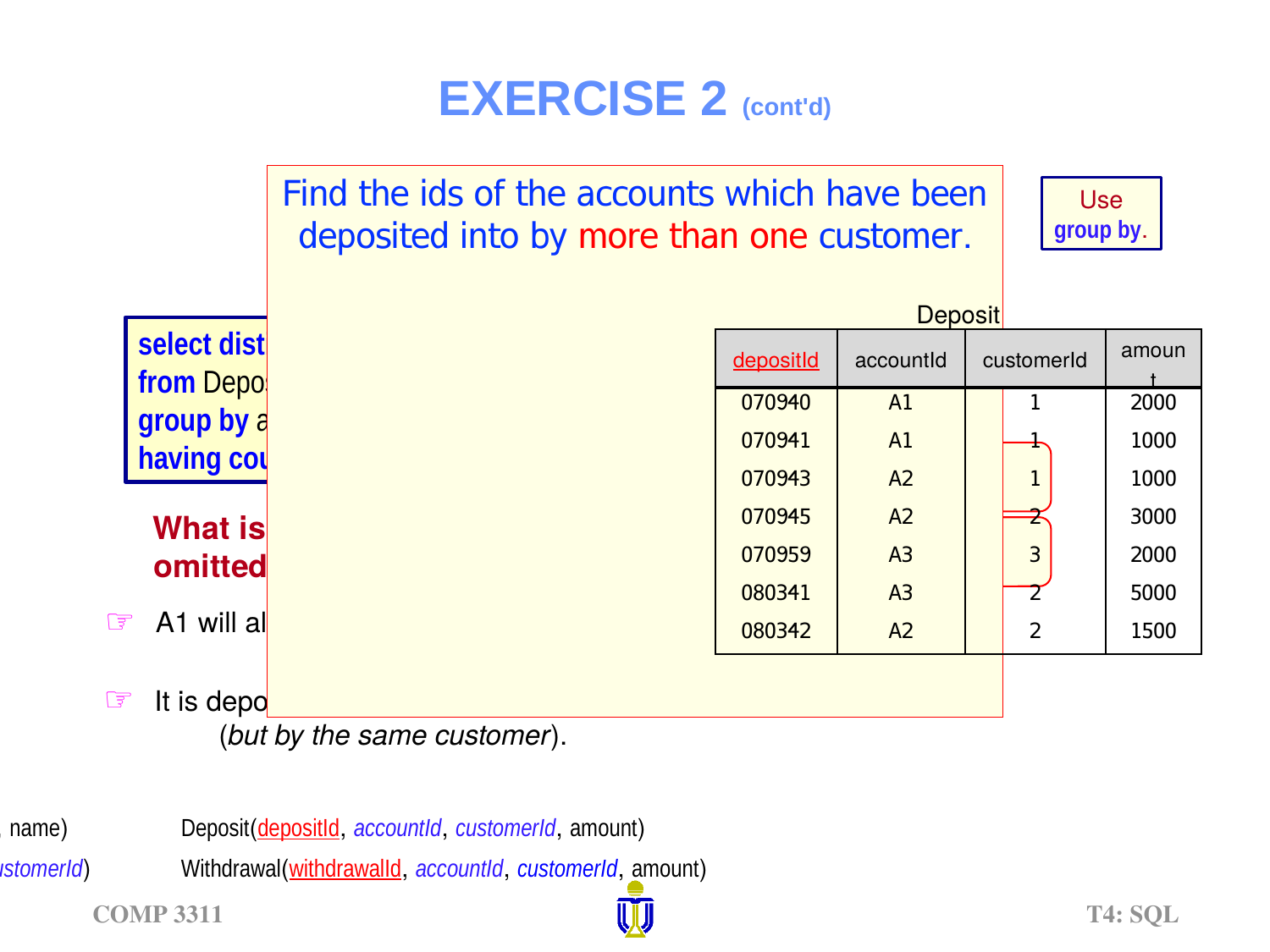

# EXERCISE 2 (cont'd)
Find the ids of the accounts which have been deposited into by more than one customer.
Use
group by.
| Deposit |  |  |  |
| --- | --- | --- | --- |
| depositId | accountId | customerId | amount |
| 070940 | A1 | 1 | 2000 |
| 070941 | A1 | 1 | 1000 |
| 070943 | A2 | 1 | 1000 |
| 070945 | A2 | 2 | 3000 |
| 070959 | A3 | 3 | 2000 |
| 080341 | A3 | 2 | 5000 |
| 080342 | A2 | 2 | 1500 |
select distinct accountId
from Deposit
group by accountId
having count(distinct customerId)>=2;

What is the result if distinct is omitted in the having clause?
A1 will also be included in the answer. Why?
It is deposited into more than one time (but by the same customer).
Customer(customerId, name)	Deposit(depositId, accountId, customerId, amount)
Account(accountId, customerId)	Withdrawal(withdrawalId, accountId, customerId, amount)